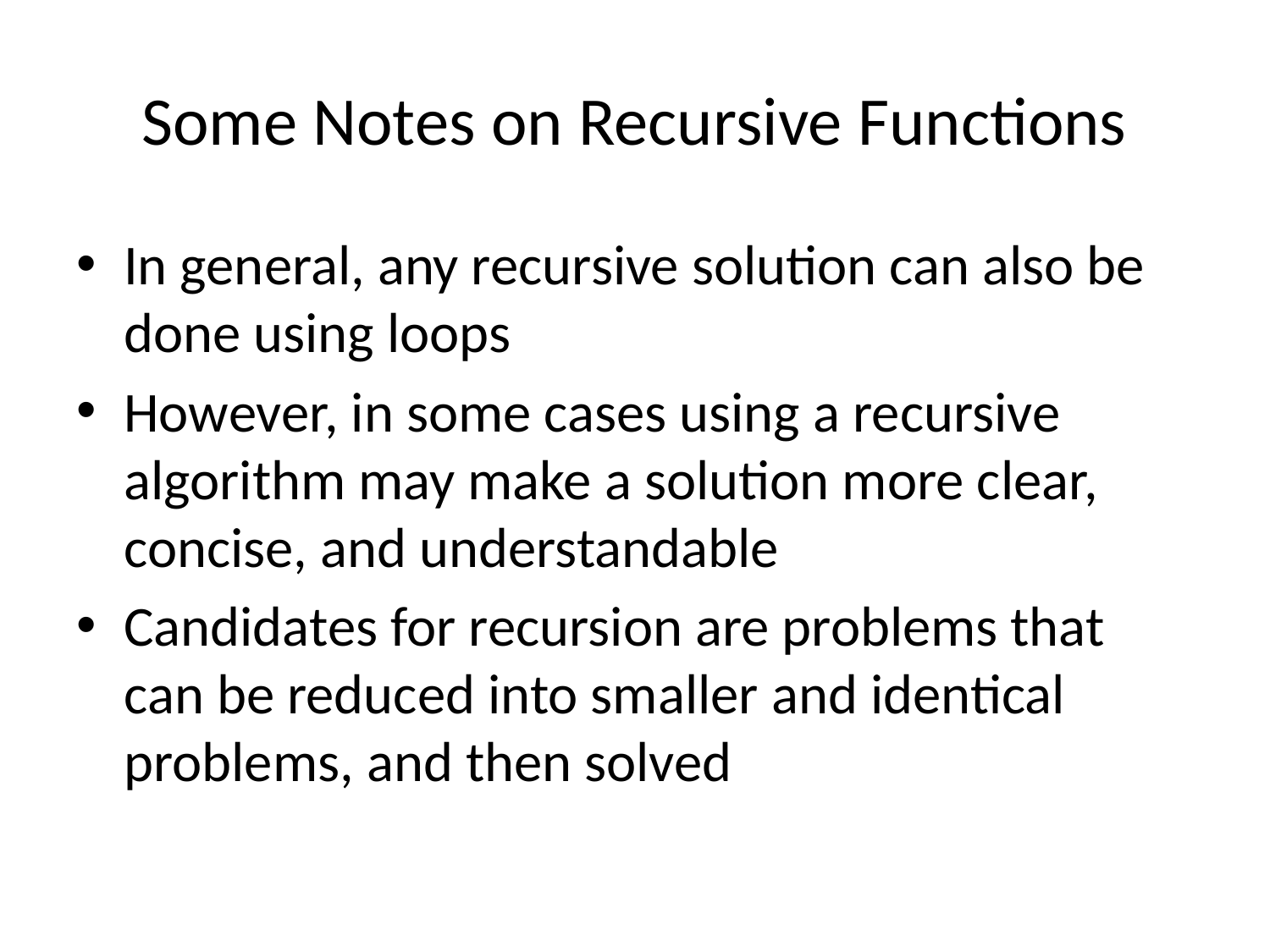

# Some Notes on Recursive Functions
In general, any recursive solution can also be done using loops
However, in some cases using a recursive algorithm may make a solution more clear, concise, and understandable
Candidates for recursion are problems that can be reduced into smaller and identical problems, and then solved